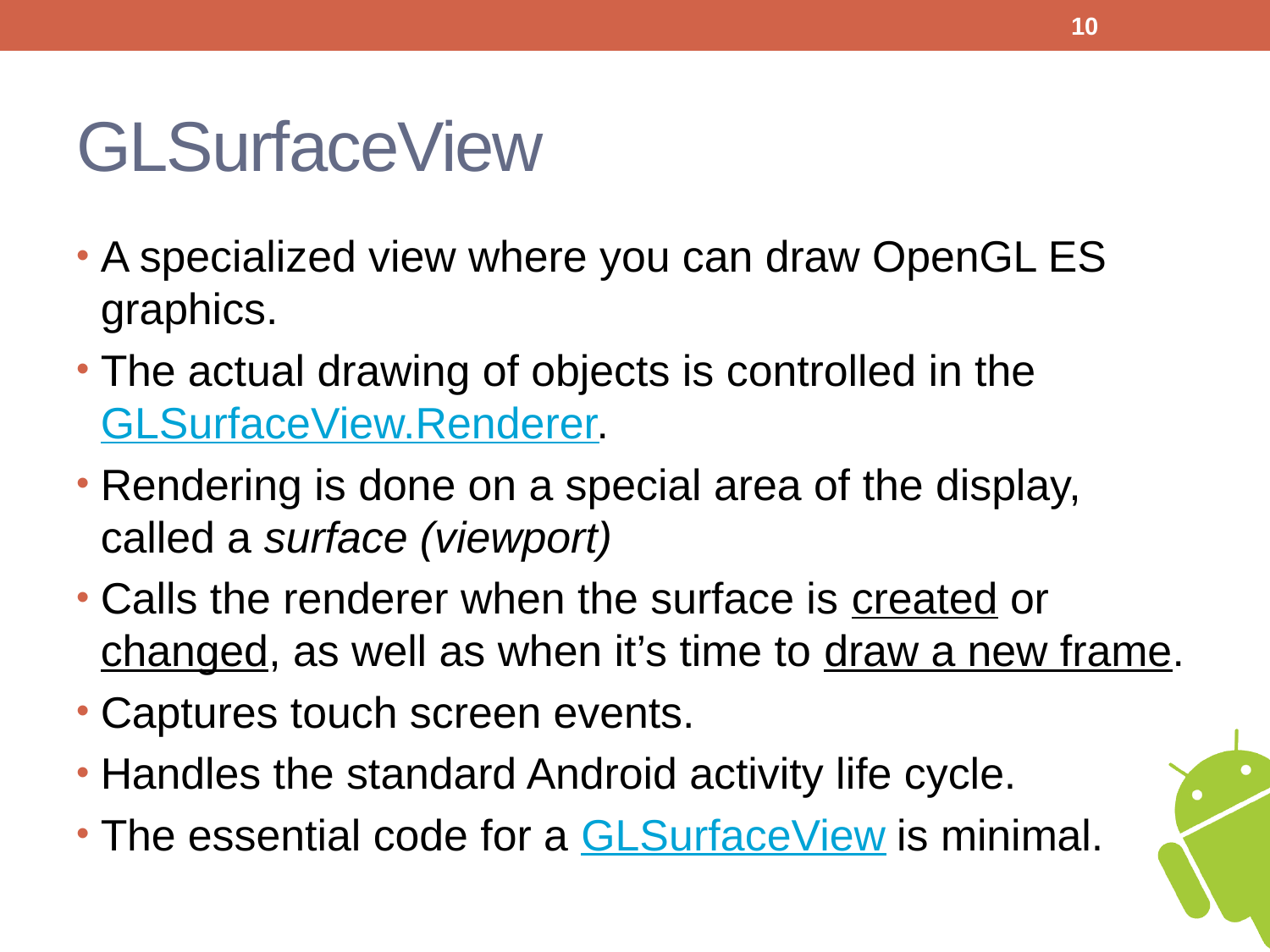

10
# GLSurfaceView
A specialized view where you can draw OpenGL ES graphics.
The actual drawing of objects is controlled in the GLSurfaceView.Renderer.
Rendering is done on a special area of the display, called a surface (viewport)
Calls the renderer when the surface is created or changed, as well as when it’s time to draw a new frame.
Captures touch screen events.
Handles the standard Android activity life cycle.
The essential code for a GLSurfaceView is minimal.